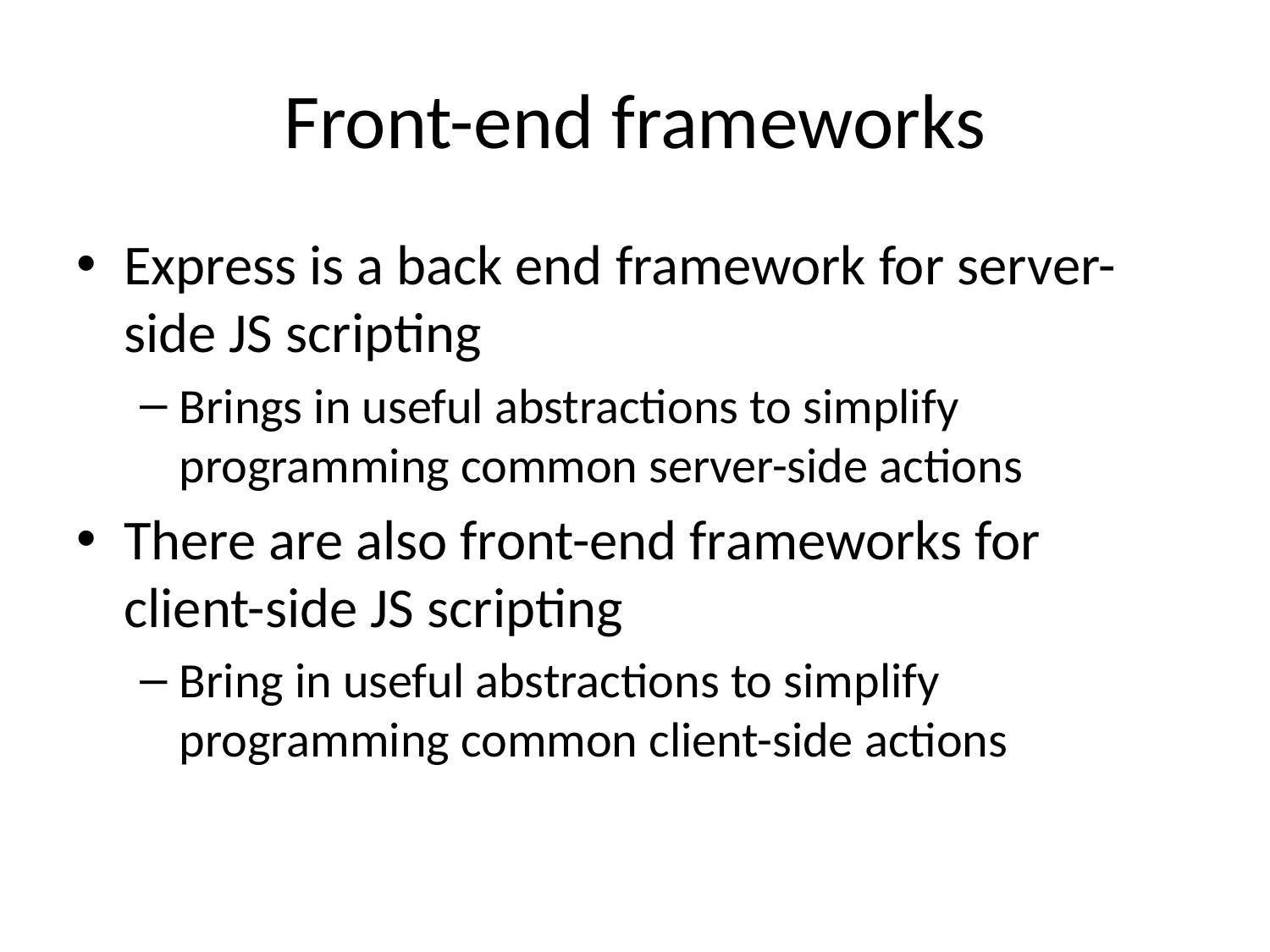

# Front-end frameworks
Express is a back end framework for server-side JS scripting
Brings in useful abstractions to simplify programming common server-side actions
There are also front-end frameworks for client-side JS scripting
Bring in useful abstractions to simplify programming common client-side actions